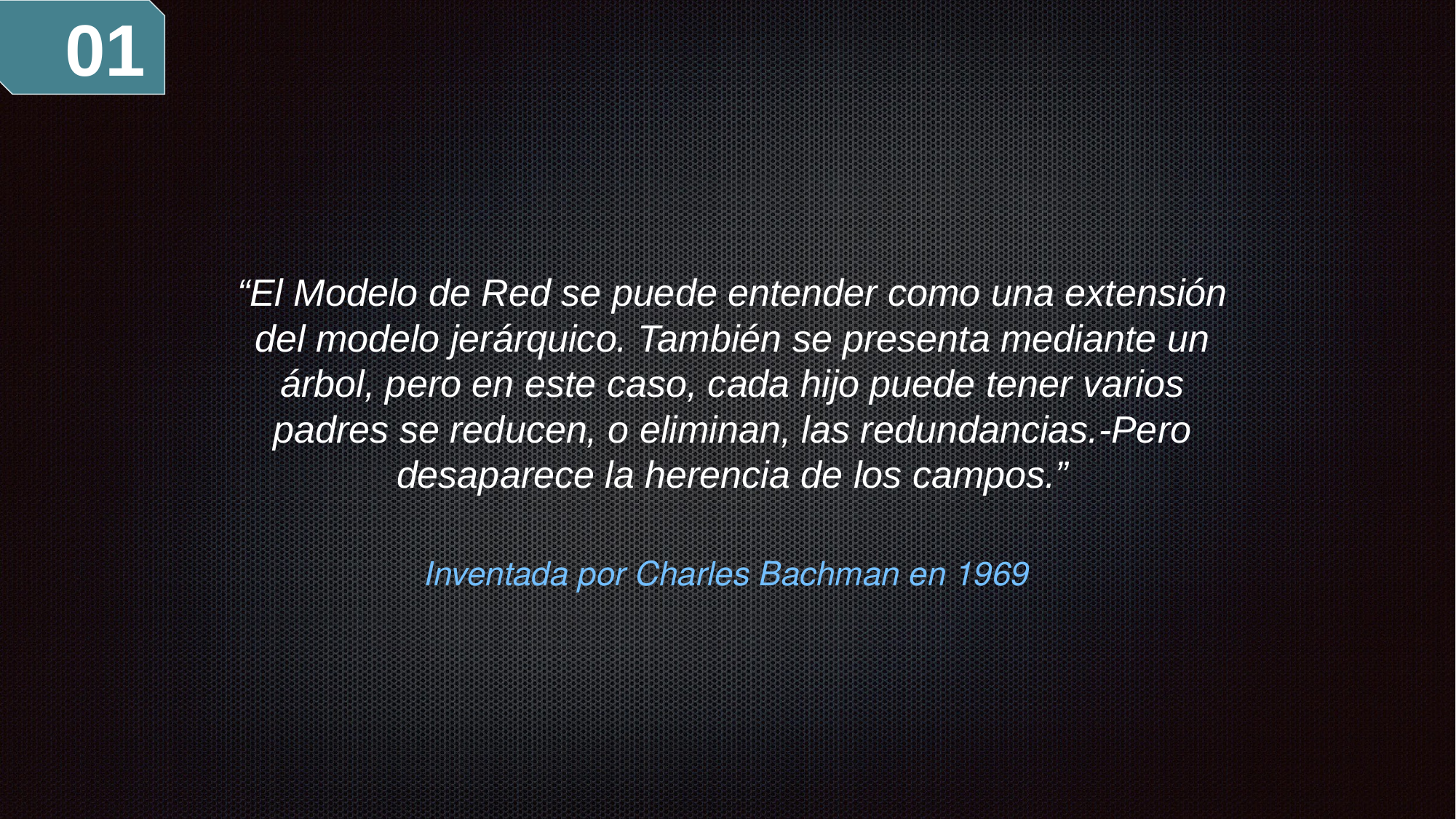

01
“El Modelo de Red se puede entender como una extensión del modelo jerárquico. También se presenta mediante un árbol, pero en este caso, cada hijo puede tener varios padres se reducen, o eliminan, las redundancias.-Pero desaparece la herencia de los campos.”
Inventada por Charles Bachman en 1969